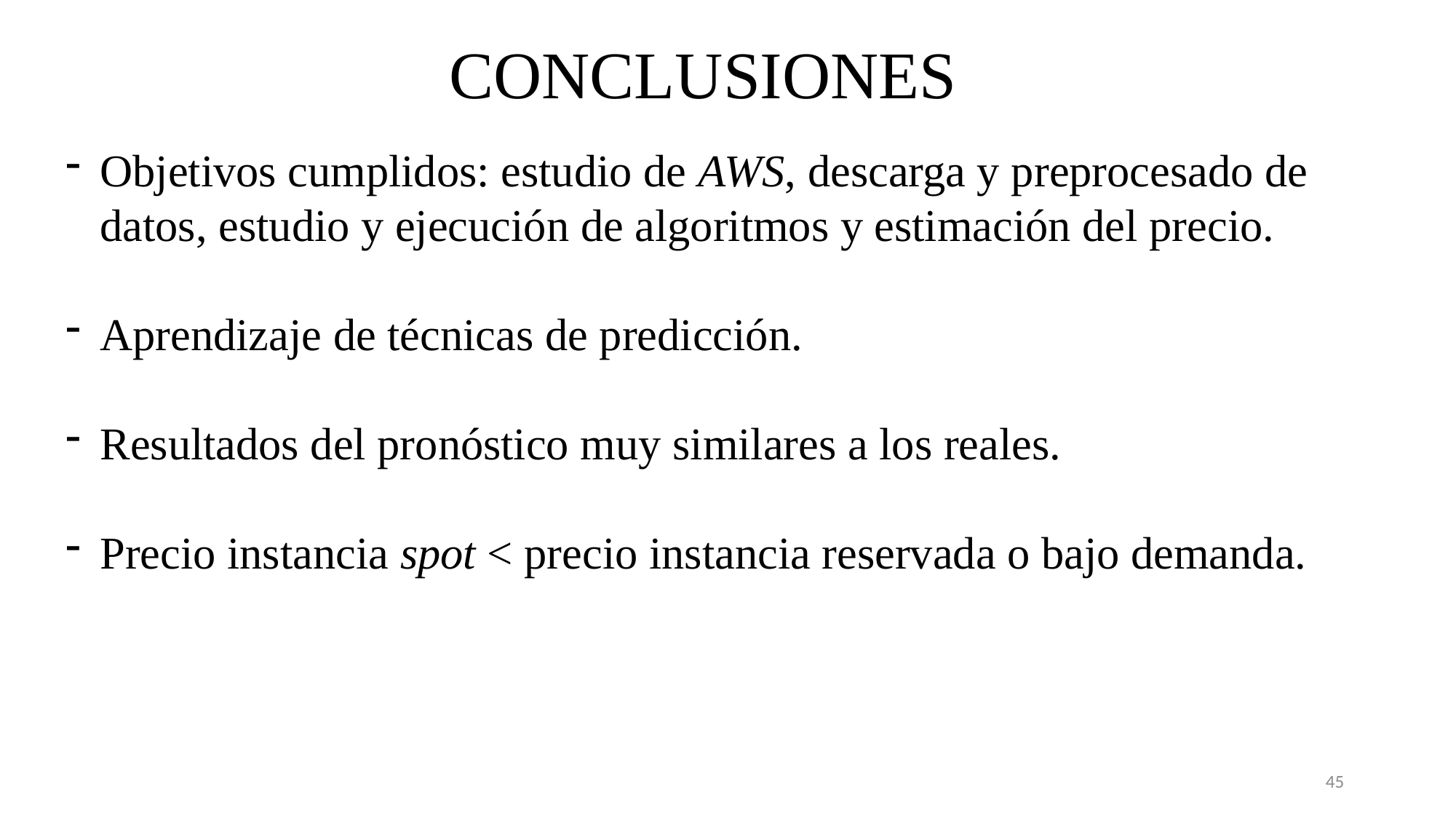

CONCLUSIONES

Objetivos cumplidos: estudio de AWS, descarga y preprocesado de datos, estudio y ejecución de algoritmos y estimación del precio.

Aprendizaje de técnicas de predicción.

Resultados del pronóstico muy similares a los reales.

Precio instancia spot < precio instancia reservada o bajo demanda.

45